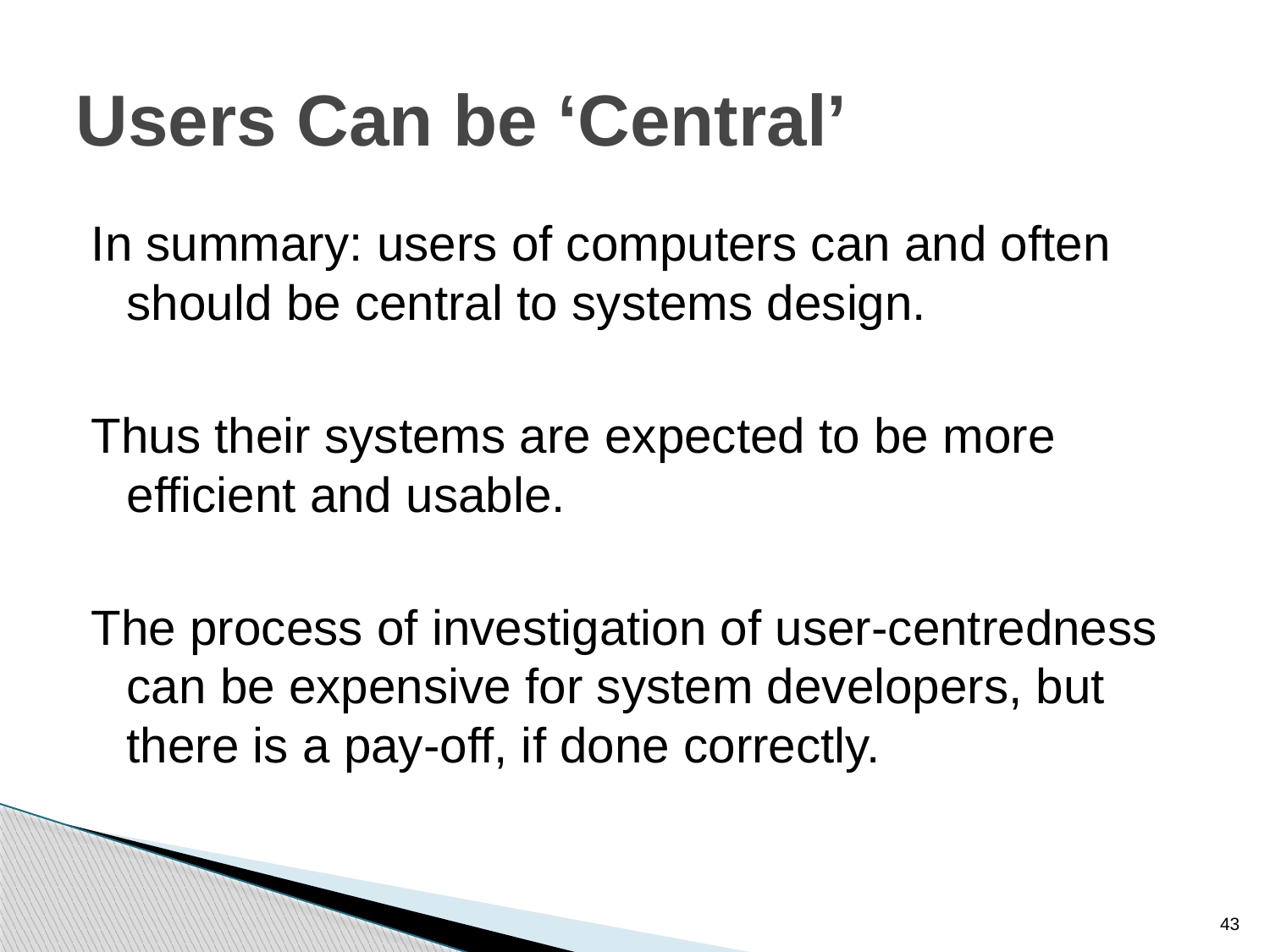

# Users Can be ‘Central’
In summary: users of computers can and often should be central to systems design.

Thus their systems are expected to be more efficient and usable.

The process of investigation of user-centredness can be expensive for system developers, but there is a pay-off, if done correctly.

43